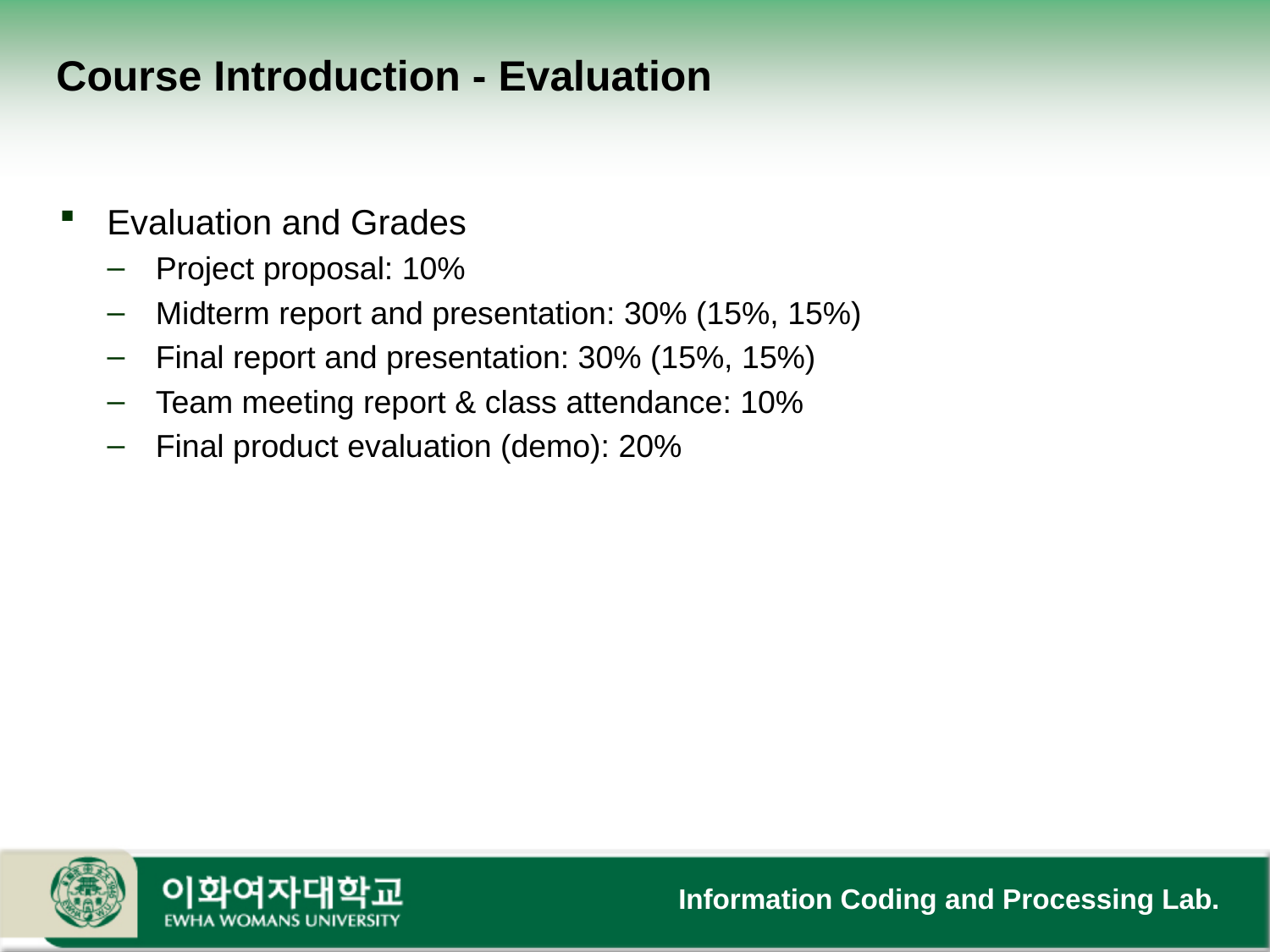

# Course Introduction - Evaluation

Evaluation and Grades
Project proposal: 10%
Midterm report and presentation: 30% (15%, 15%)
Final report and presentation: 30% (15%, 15%)
Team meeting report & class attendance: 10%
Final product evaluation (demo): 20%